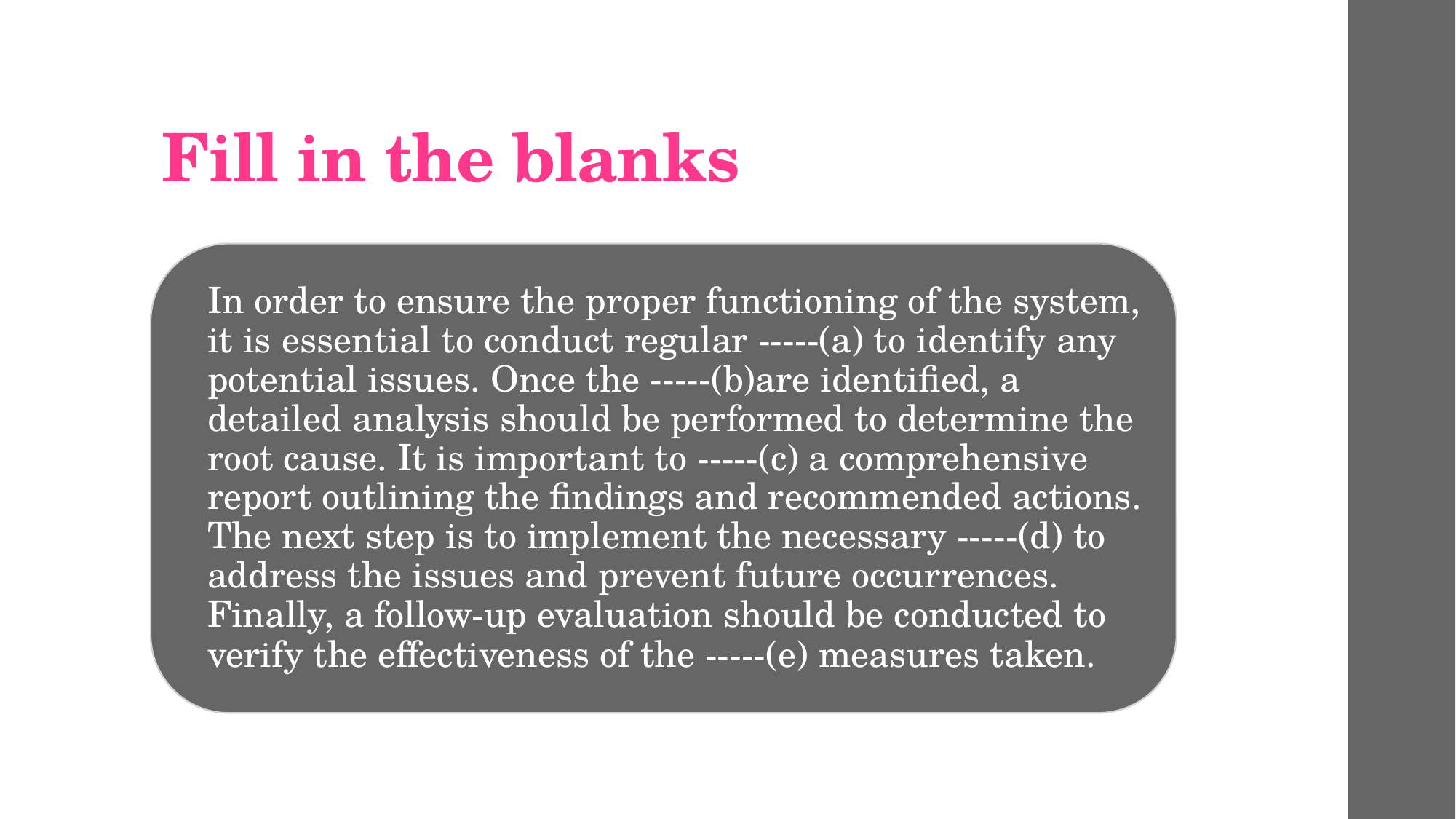

# Fill in the blanks
In order to ensure the proper functioning of the system, it is essential to conduct regular -----(a) to identify any potential issues. Once the -----(b)are identified, a detailed analysis should be performed to determine the root cause. It is important to -----(c) a comprehensive report outlining the findings and recommended actions. The next step is to implement the necessary -----(d) to address the issues and prevent future occurrences. Finally, a follow-up evaluation should be conducted to verify the effectiveness of the -----(e) measures taken.